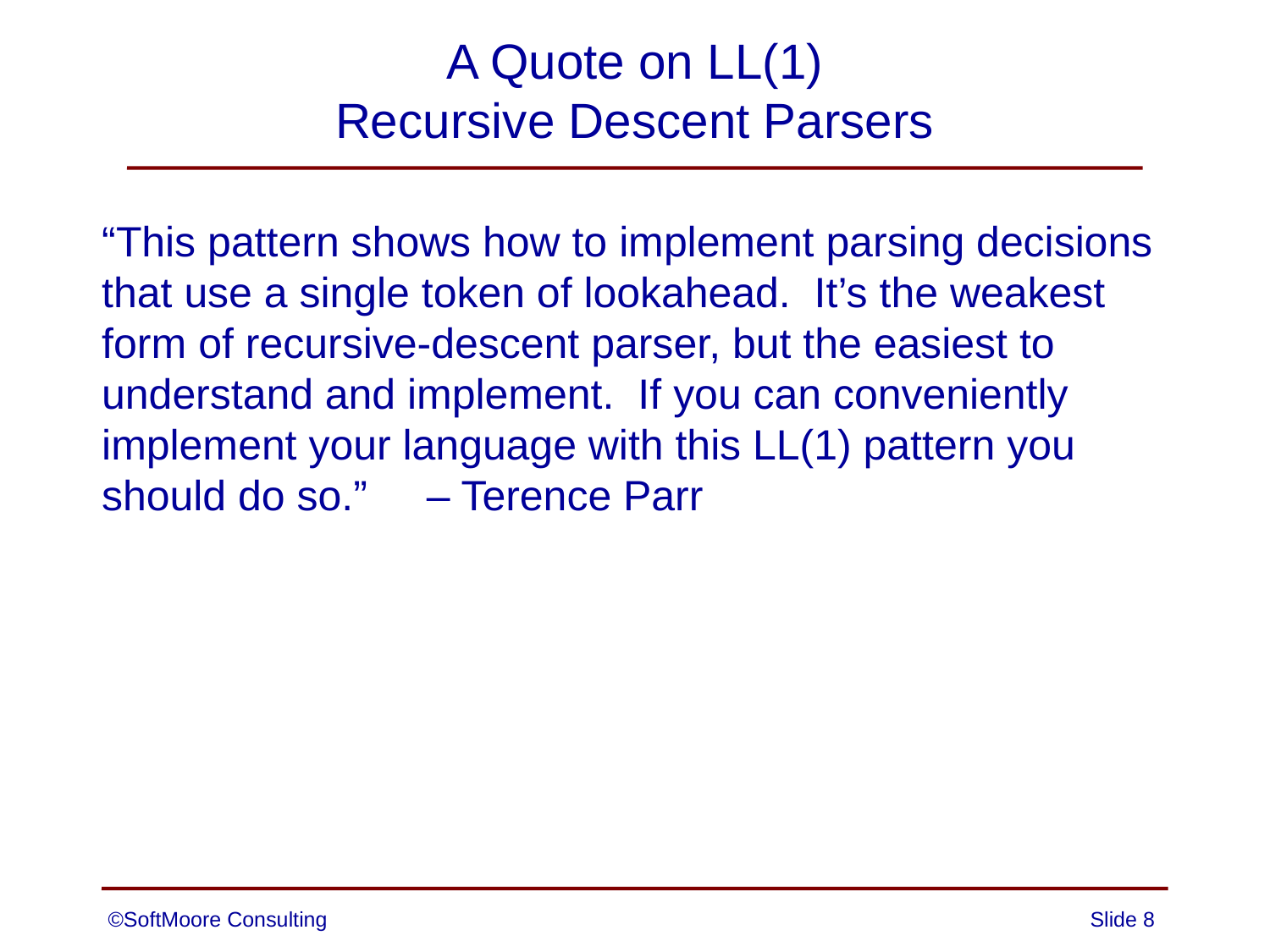

# A Quote on LL(1) Recursive Descent Parsers
“This pattern shows how to implement parsing decisions that use a single token of lookahead.  It’s the weakest form of recursive-descent parser, but the easiest to understand and implement.  If you can conveniently implement your language with this LL(1) pattern you should do so.”     – Terence Parr

©SoftMoore Consulting
Slide 8